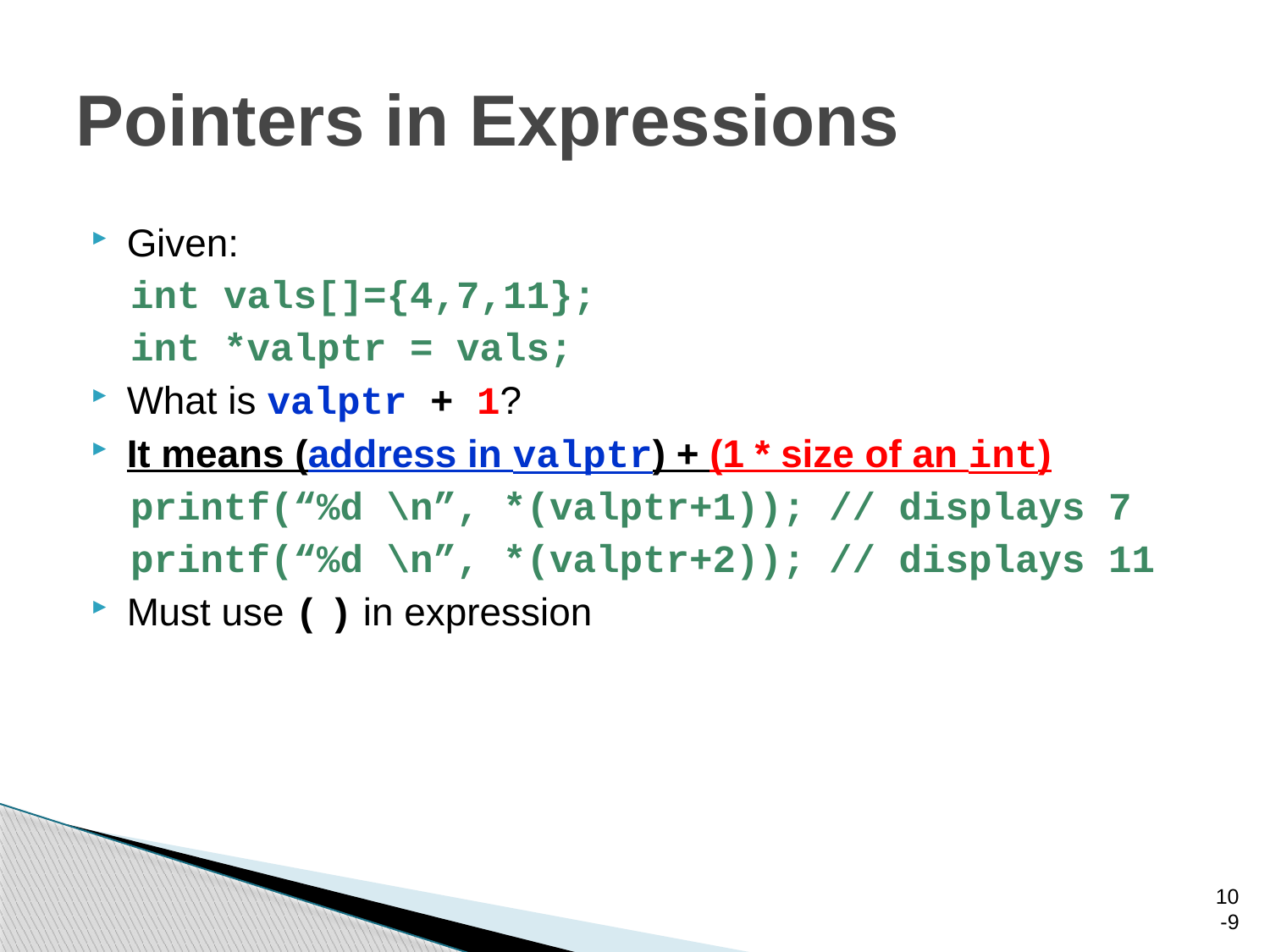

# Pointers in Expressions
Given:
int vals[]={4,7,11};
int *valptr = vals;
What is valptr + 1?
It means (address in valptr) + (1 * size of an int)
printf(“%d \n”, *(valptr+1)); // displays 7
printf(“%d \n”, *(valptr+2)); // displays 11
Must use ( ) in expression
10-9